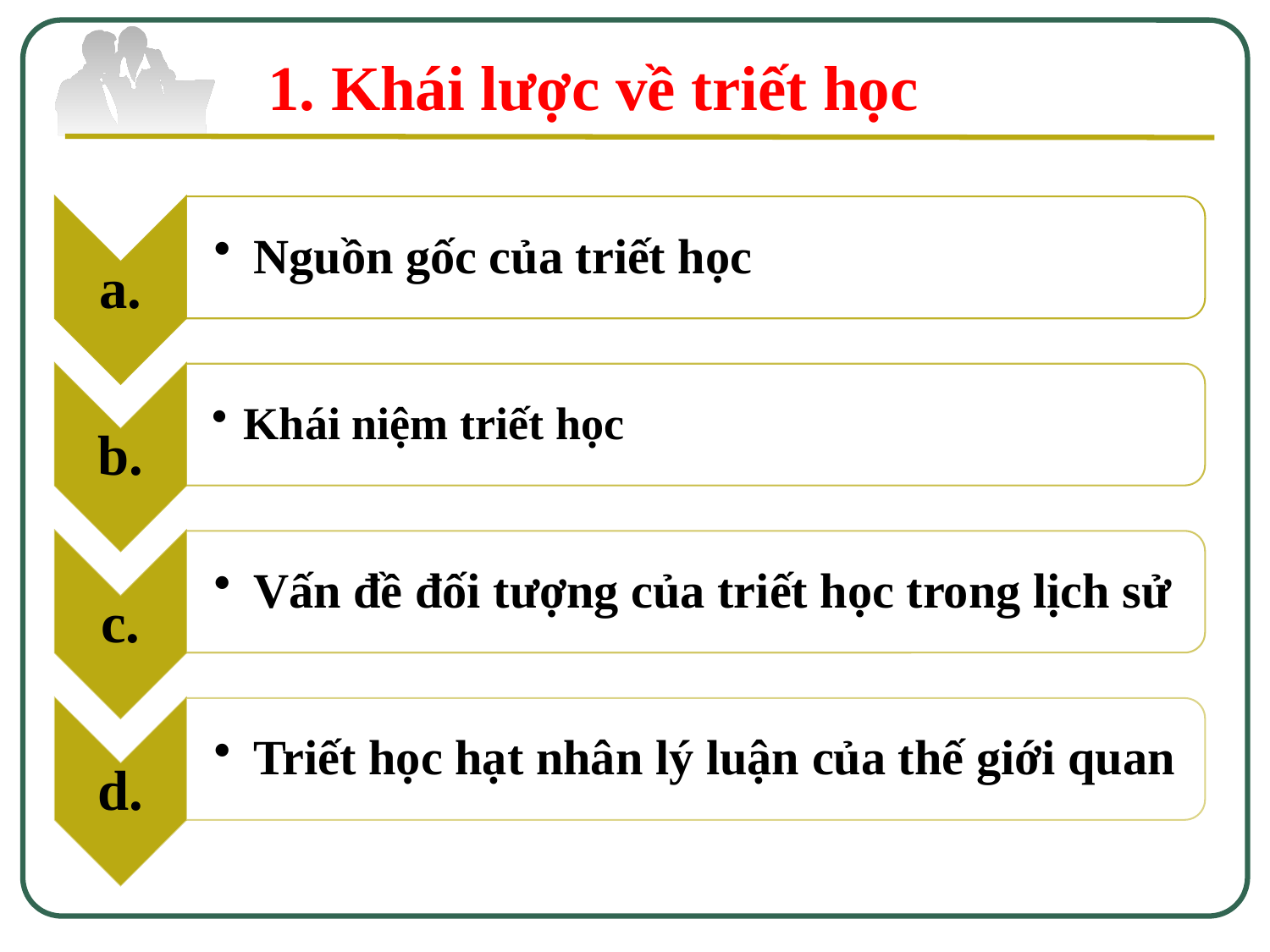

1. Khái lược về triết học
a.
Nguồn gốc của triết học
b.
Khái niệm triết học
c.
Vấn đề đối tượng của triết học trong lịch sử
d.
Triết học hạt nhân lý luận của thế giới quan